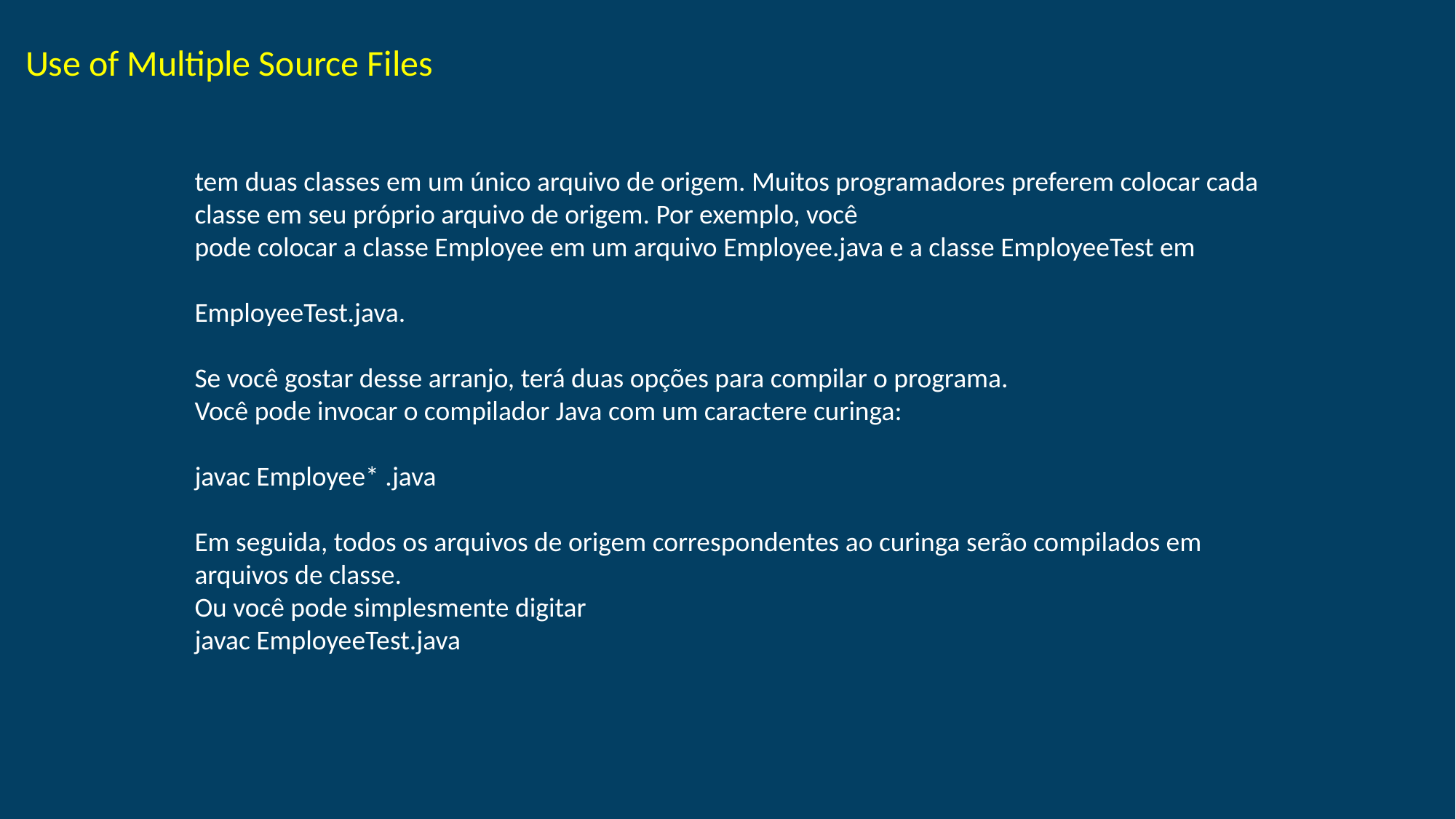

# Use of Multiple Source Files
tem duas classes em um único arquivo de origem. Muitos programadores preferem colocar cada
classe em seu próprio arquivo de origem. Por exemplo, você
pode colocar a classe Employee em um arquivo Employee.java e a classe EmployeeTest em

EmployeeTest.java.

Se você gostar desse arranjo, terá duas opções para compilar o programa.
Você pode invocar o compilador Java com um caractere curinga:

javac Employee* .java

Em seguida, todos os arquivos de origem correspondentes ao curinga serão compilados em
arquivos de classe.
Ou você pode simplesmente digitar
javac EmployeeTest.java